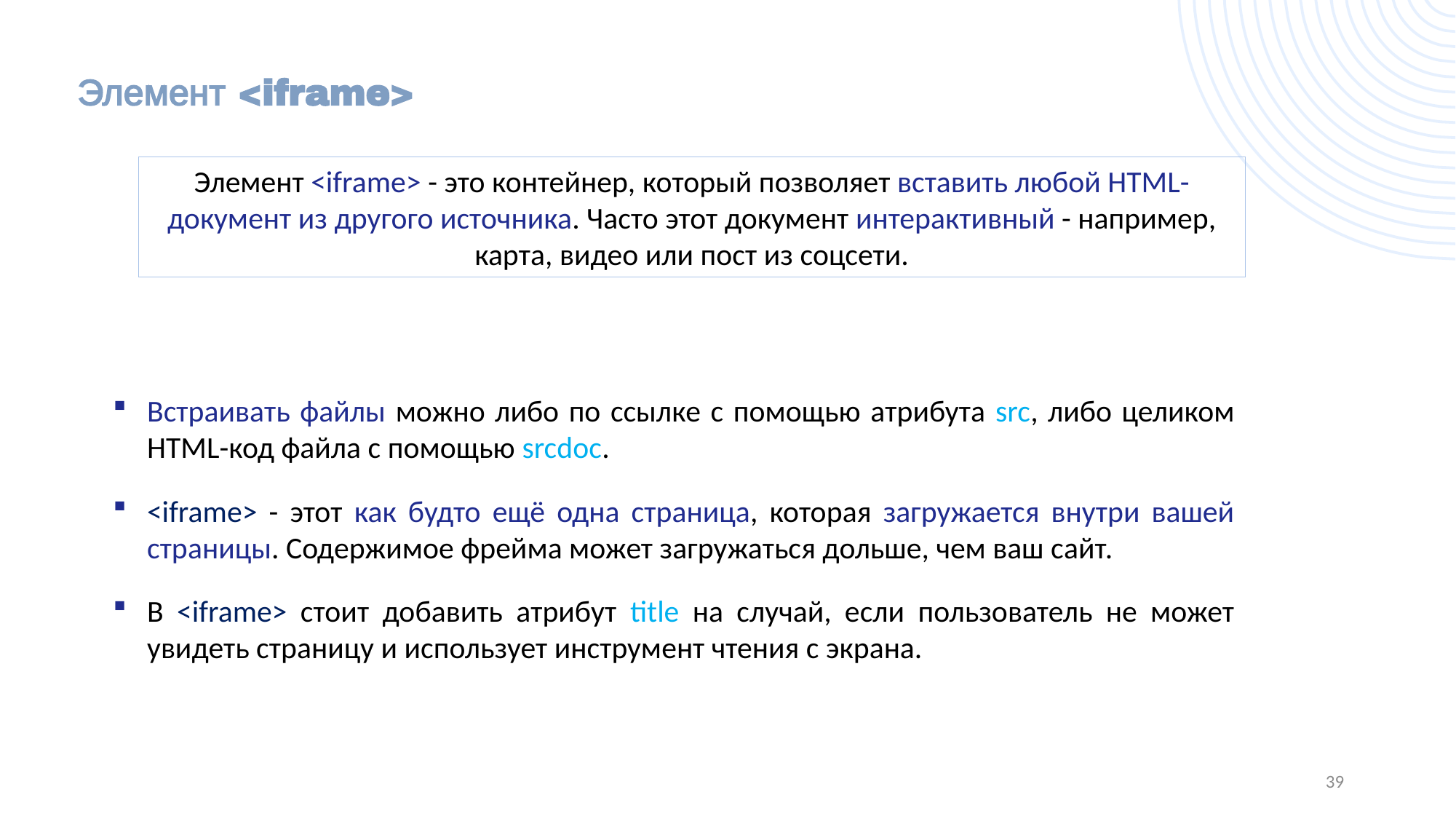

# Элемент <iframe>
Элемент <iframe> - это контейнер, который позволяет вставить любой HTML-документ из другого источника. Часто этот документ интерактивный - например, карта, видео или пост из соцсети.
Встраивать файлы можно либо по ссылке с помощью атрибута src, либо целиком HTML-код файла с помощью srcdoc.
<iframe> - этот как будто ещё одна страница, которая загружается внутри вашей страницы. Содержимое фрейма может загружаться дольше, чем ваш сайт.
В <iframe> стоит добавить атрибут title на случай, если пользователь не может увидеть страницу и использует инструмент чтения с экрана.
39